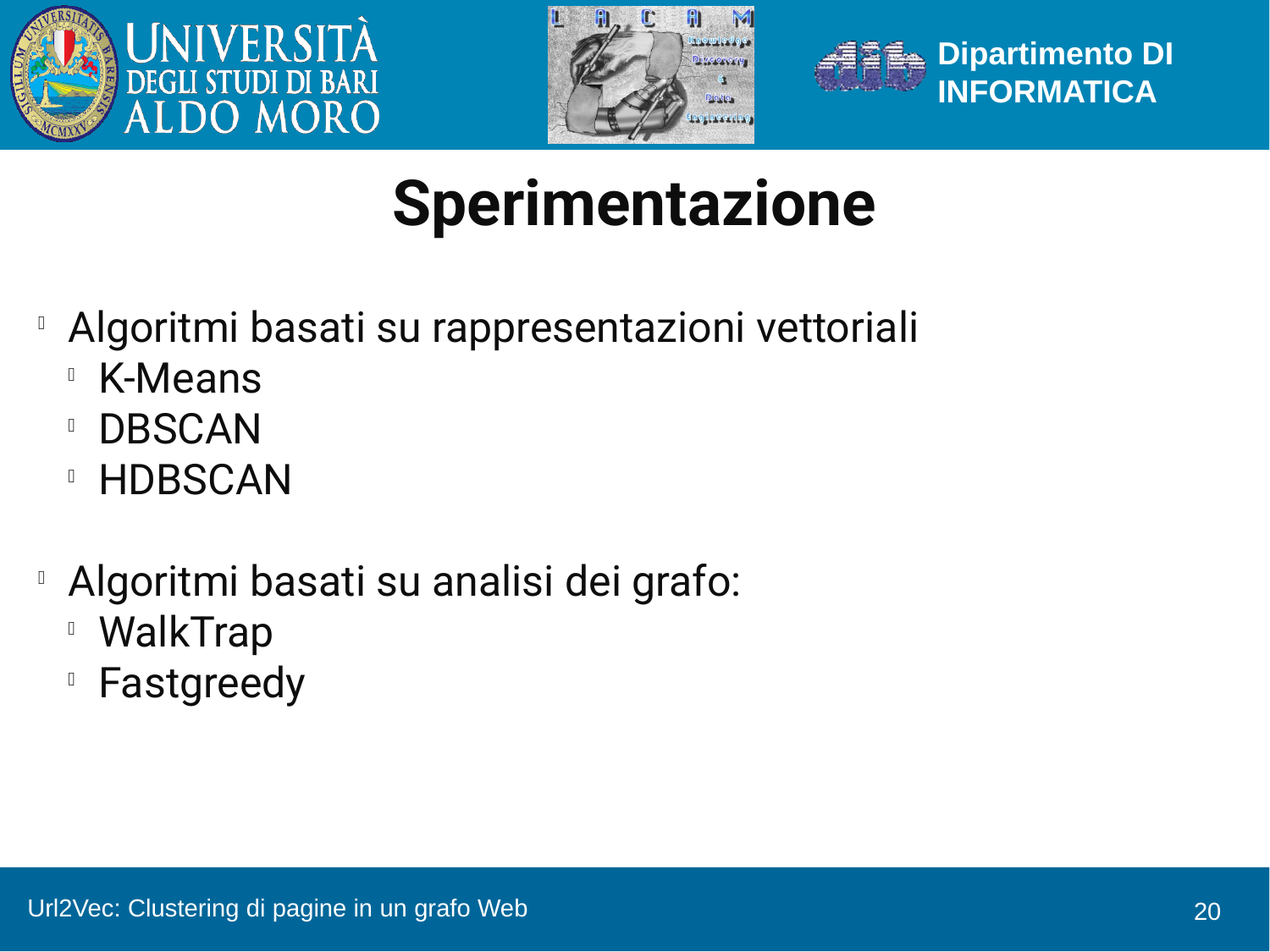

Sperimentazione
Algoritmi basati su rappresentazioni vettoriali
K-Means
DBSCAN
HDBSCAN

Algoritmi basati su analisi dei grafo:
WalkTrap
Fastgreedy

Url2Vec: Clustering di pagine in un grafo Web
20